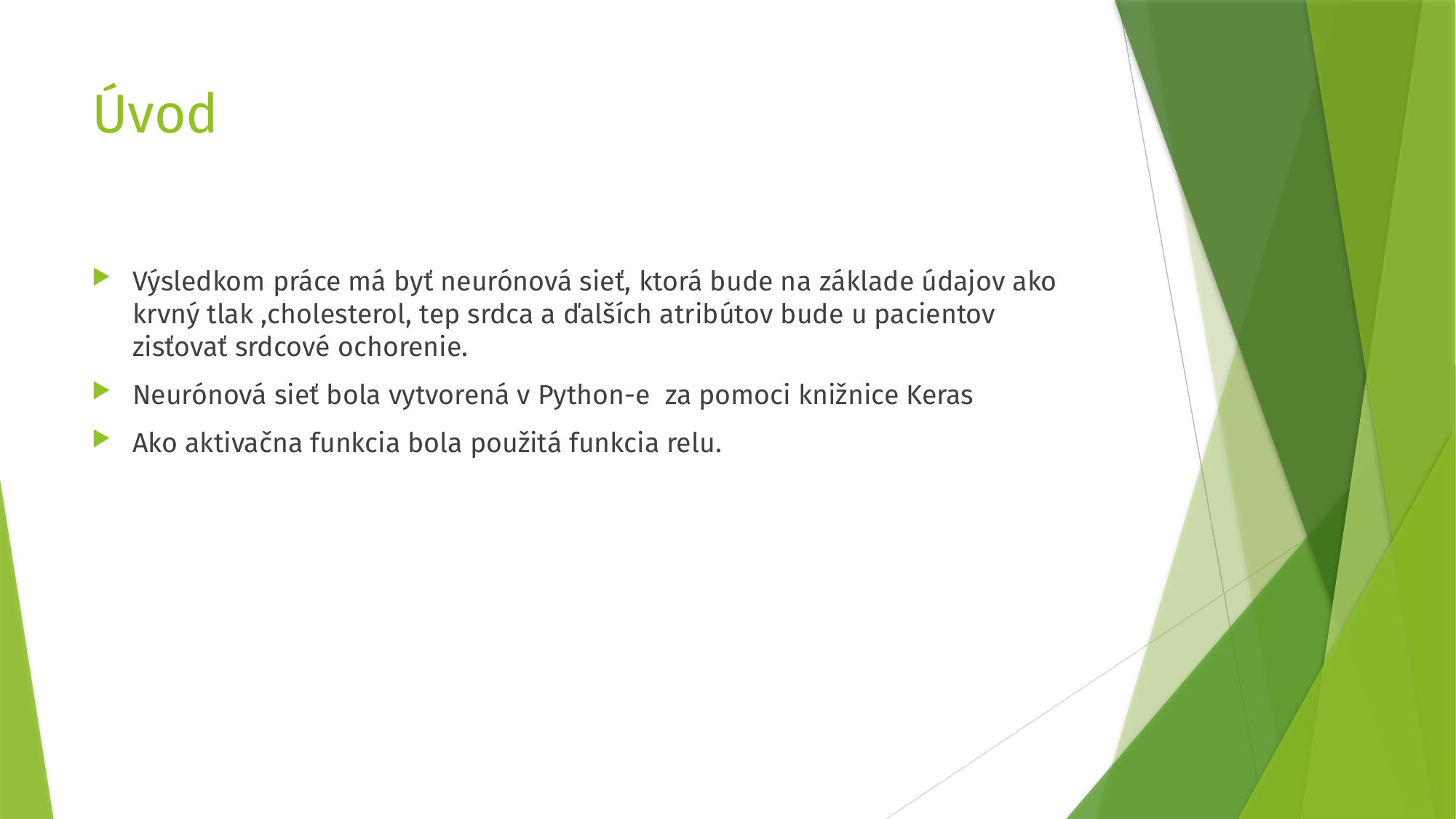

# Úvod
Výsledkom práce má byť neurónová sieť, ktorá bude na základe údajov ako krvný tlak ,cholesterol, tep srdca a ďalších atribútov bude u pacientov zisťovať srdcové ochorenie.
Neurónová sieť bola vytvorená v Python-e  za pomoci knižnice Keras
Ako aktivačna funkcia bola použitá funkcia relu.